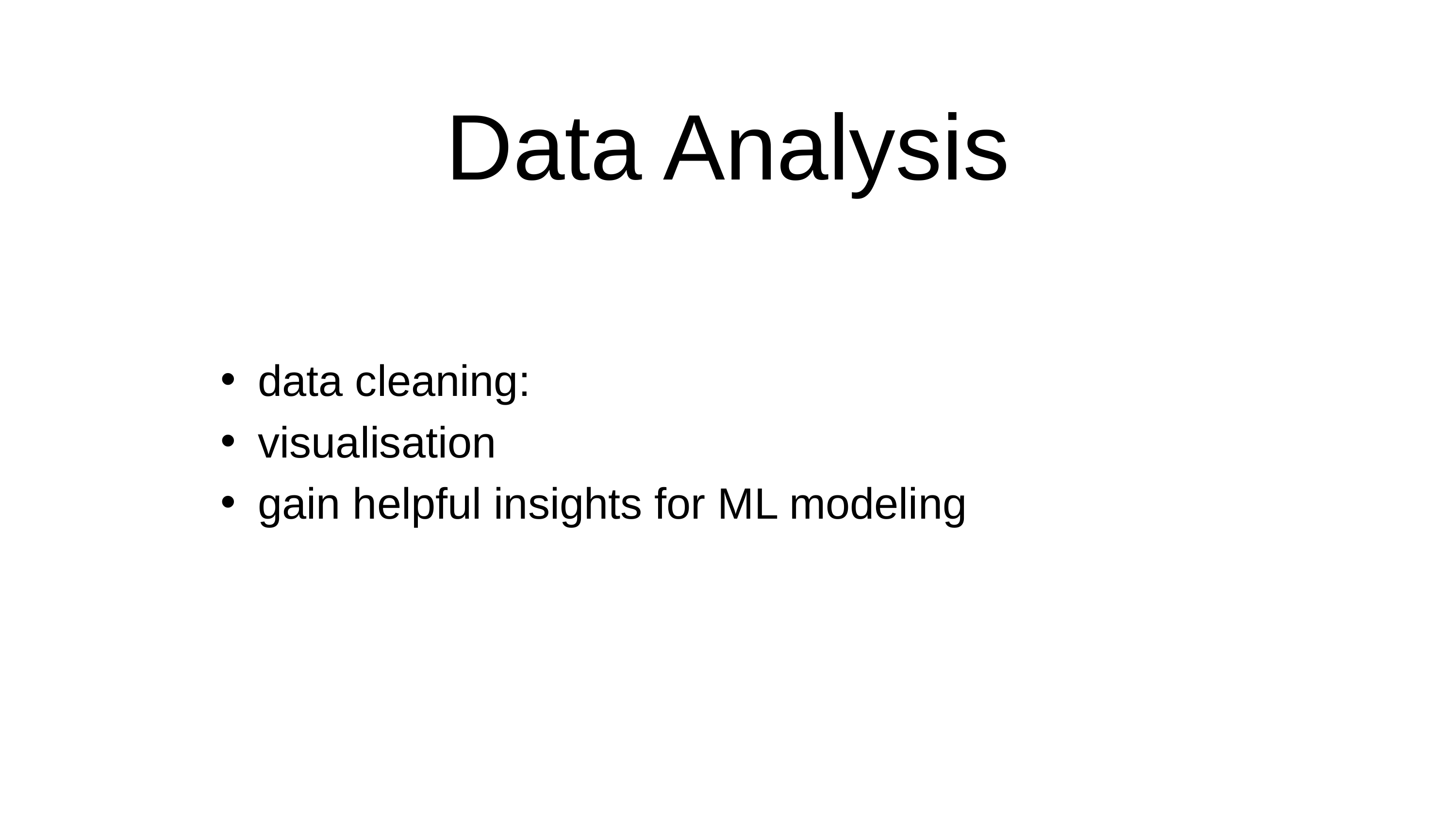

Data Analysis
data cleaning:
visualisation
gain helpful insights for ML modeling